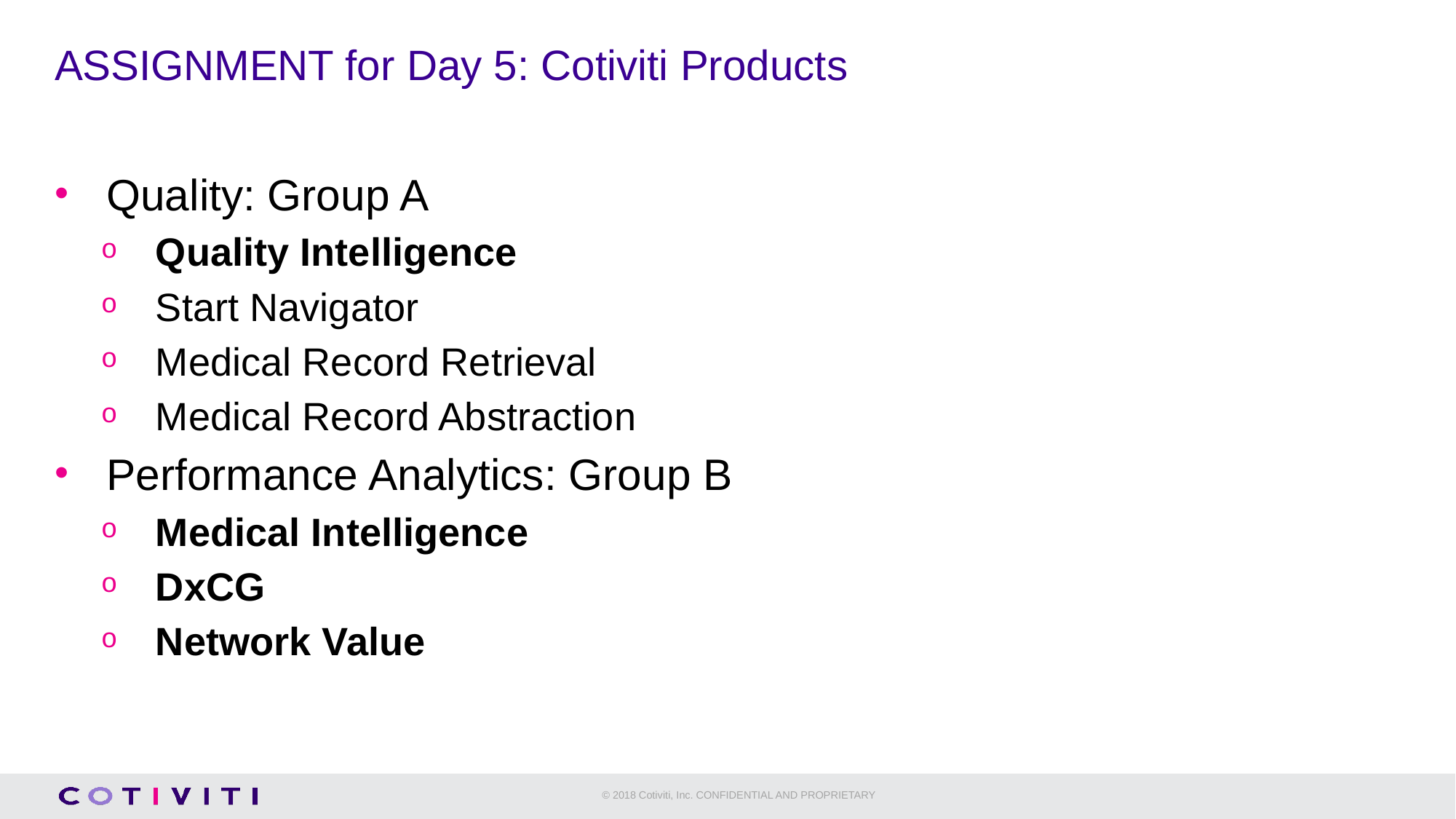

# ASSIGNMENT for Day 5: Cotiviti Products
Quality: Group A
Quality Intelligence
Start Navigator
Medical Record Retrieval
Medical Record Abstraction
Performance Analytics: Group B
Medical Intelligence
DxCG
Network Value